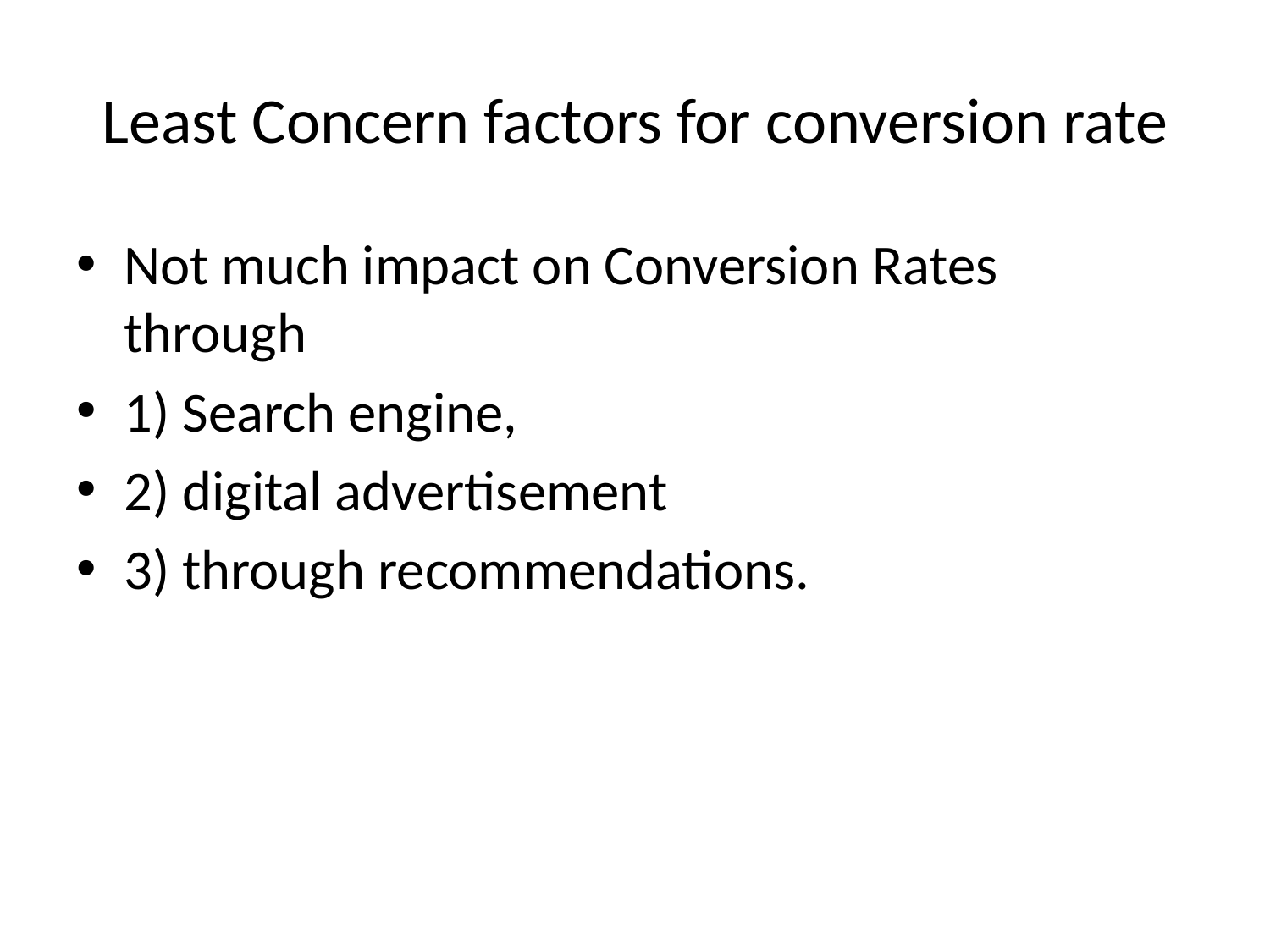

# Least Concern factors for conversion rate
Not much impact on Conversion Rates through
1) Search engine,
2) digital advertisement
3) through recommendations.